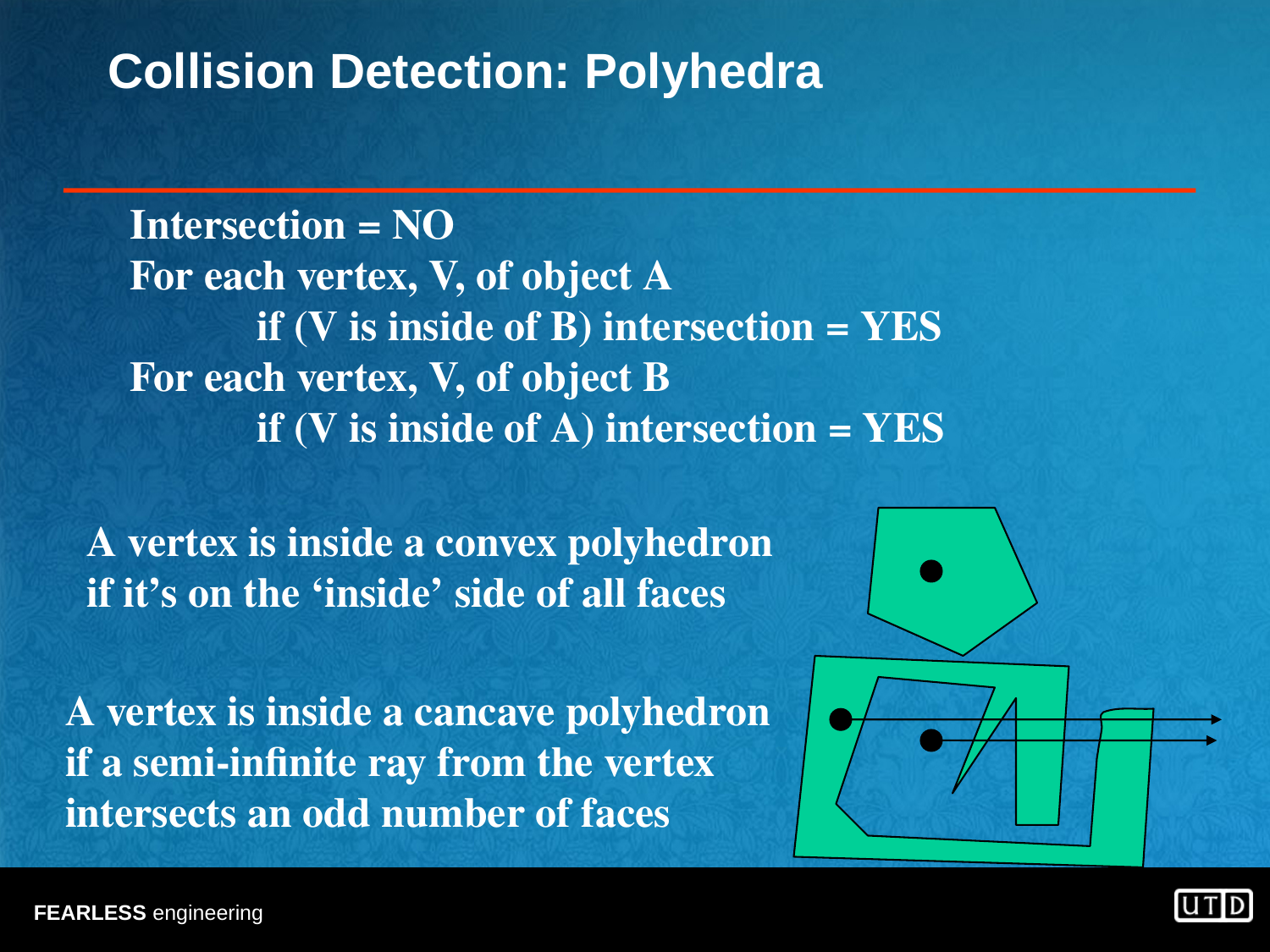

# Collision Detection: Polyhedra

Intersection = NO
For each vertex, V, of object A
	if (V is inside of B) intersection = YES
For each vertex, V, of object B
	if (V is inside of A) intersection = YES
A vertex is inside a convex polyhedron if it’s on the ‘inside’ side of all faces

A vertex is inside a cancave polyhedron if a semi-infinite ray from the vertex intersects an odd number of faces